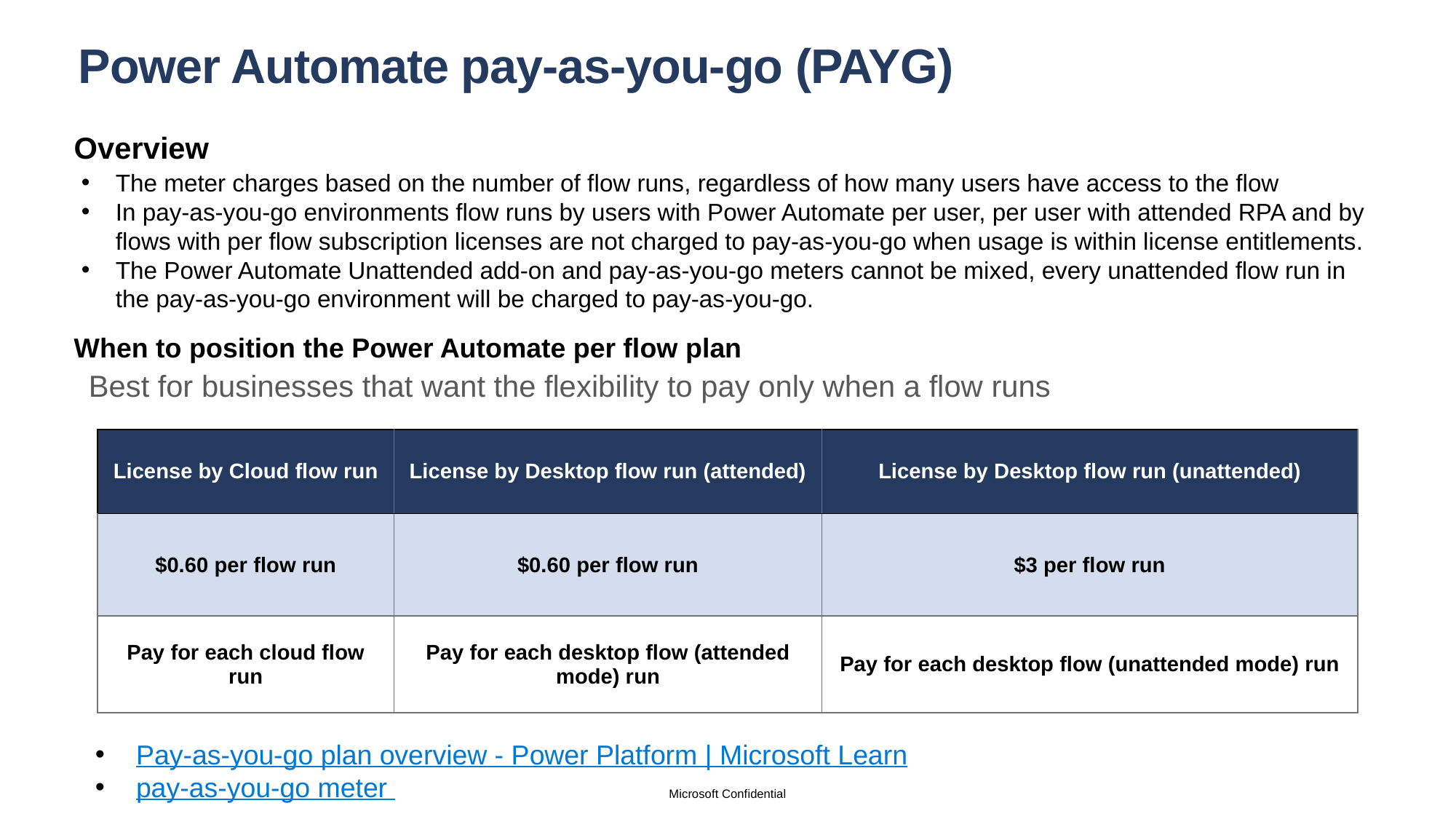

# Power Automate pay-as-you-go (PAYG)
Overview
The meter charges based on the number of flow runs, regardless of how many users have access to the flow
In pay-as-you-go environments flow runs by users with Power Automate per user, per user with attended RPA and by flows with per flow subscription licenses are not charged to pay-as-you-go when usage is within license entitlements.
The Power Automate Unattended add-on and pay-as-you-go meters cannot be mixed, every unattended flow run in the pay-as-you-go environment will be charged to pay-as-you-go.
When to position the Power Automate per flow plan
Best for businesses that want the flexibility to pay only when a flow runs
| License by Cloud flow run | License by Desktop flow run (attended) | License by Desktop flow run (unattended) |
| --- | --- | --- |
| $0.60 per flow run | $0.60 per flow run | $3 per flow run |
| Pay for each cloud flow run | Pay for each desktop flow (attended mode) run | Pay for each desktop flow (unattended mode) run |

Pay-as-you-go plan overview - Power Platform | Microsoft Learn
pay-as-you-go meter
Microsoft Confidential